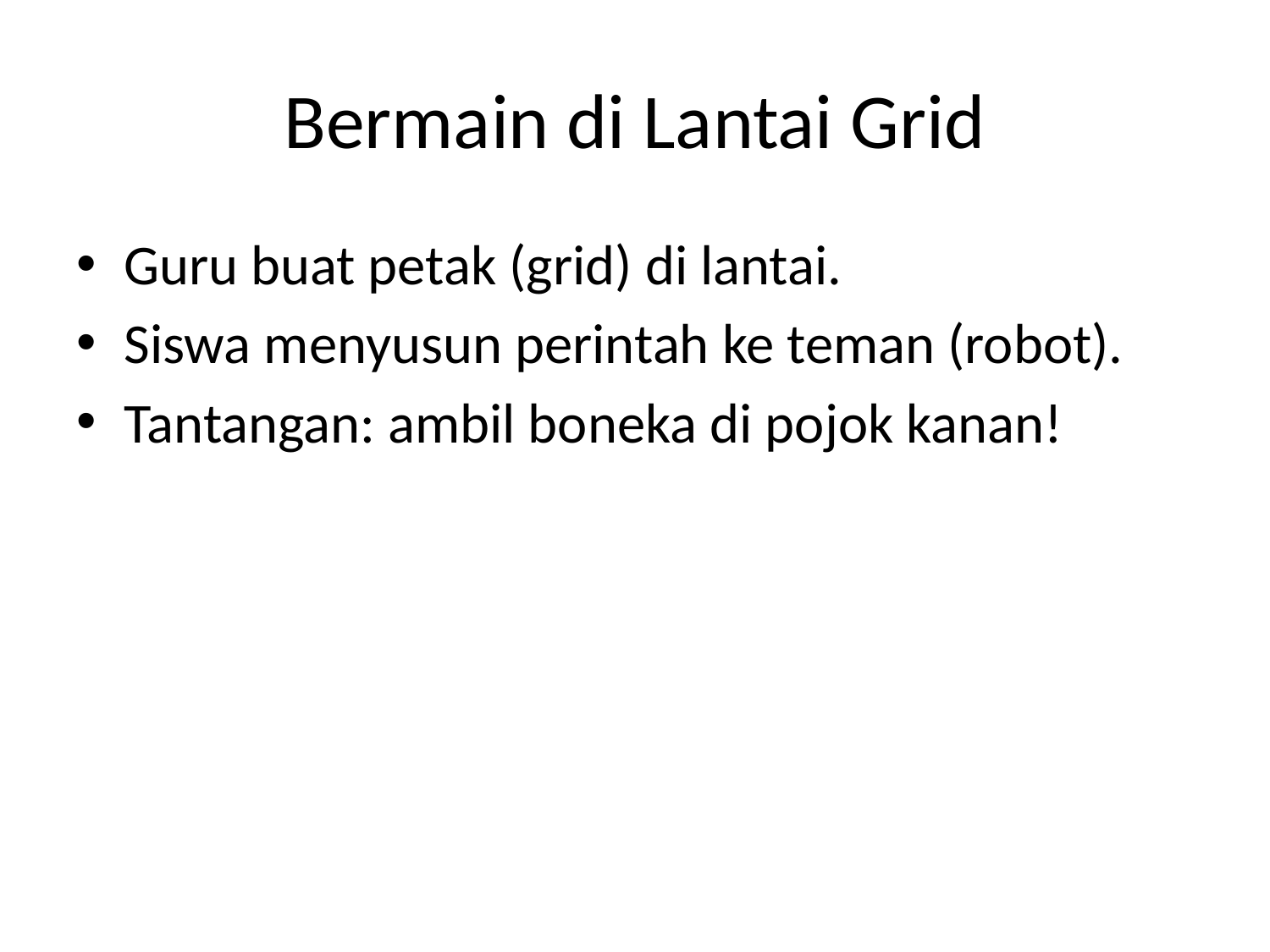

# Bermain di Lantai Grid
Guru buat petak (grid) di lantai.
Siswa menyusun perintah ke teman (robot).
Tantangan: ambil boneka di pojok kanan!